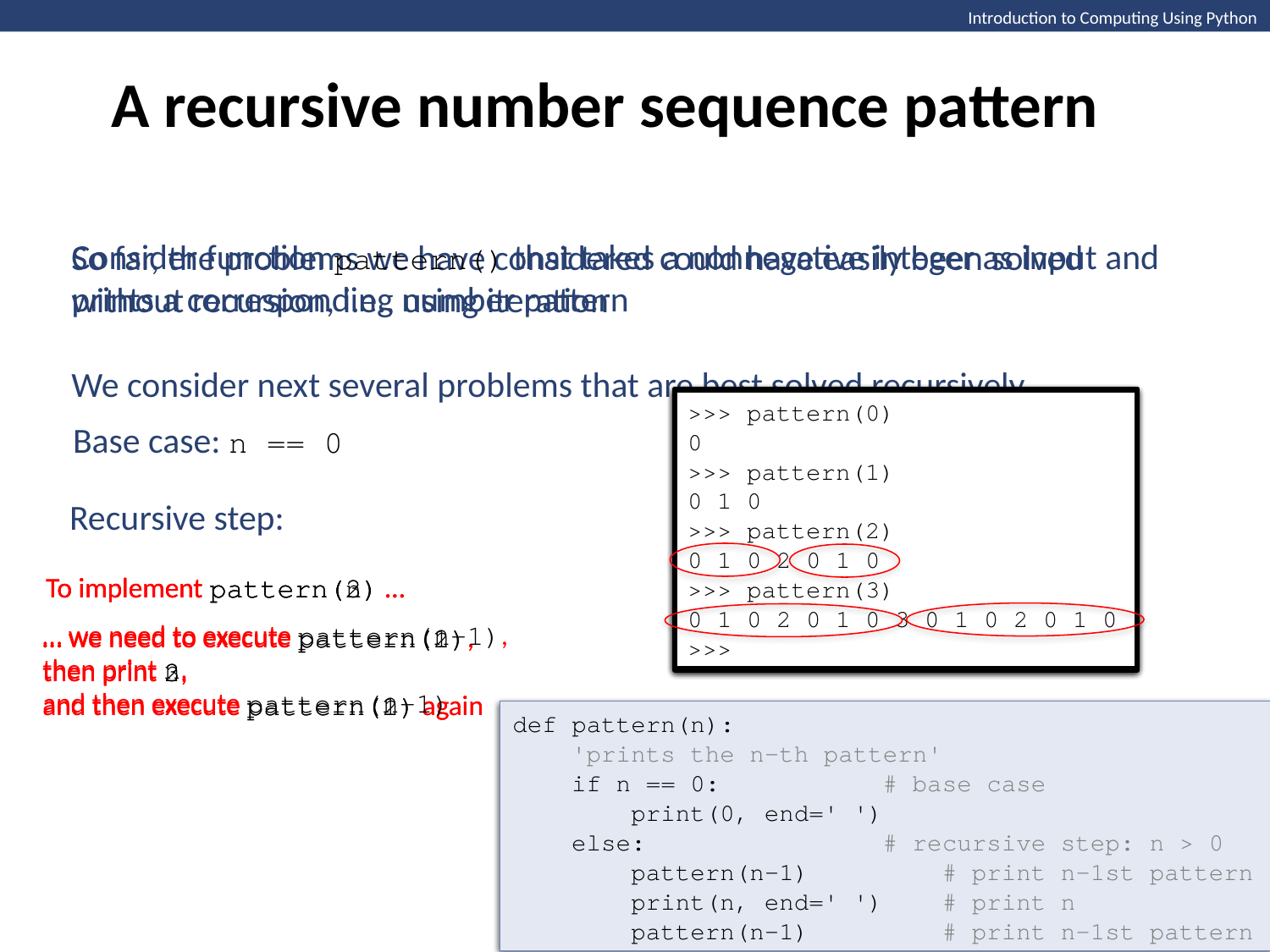

A recursive number sequence pattern
Introduction to Computing Using Python
So far, the problems we have considered could have easily been solved without recursion, i.e., using iteration

We consider next several problems that are best solved recursively.
Consider function pattern() that takes a nonnegative integer as input and prints a corresponding number pattern

>>> pattern(0)
0
>>>

>>> pattern(0)
0
>>> pattern(1)
0 1 0
>>> pattern(2)
0 1 0 2 0 1 0
>>>

>>> pattern(0)
0
>>> pattern(1)
0 1 0
>>> pattern(2)
0 1 0 2 0 1 0
>>> pattern(3)
0 1 0 2 0 1 0 3 0 1 0 2 0 1 0
>>>
>>> pattern(0)
0
>>> pattern(1)
0 1 0
>>>

Base case: n == 0
Recursive step:

To implement pattern(2) …
To implement pattern(3) …
To implement pattern(n) …

… we need to execute pattern(1),
then print 2,
and then execute pattern(1) again
… we need to execute pattern(2),
then print 3,
and then execute pattern(2) again
… we need to execute pattern(n-1),
then print n,
and then execute pattern(n-1)
def pattern(n):
    'prints the n-th pattern'
    if n == 0:           # base case
        print(0, end=' ')
    else:                # recursive step: n > 0

        # to do

def pattern(n):
    'prints the n-th pattern'
    if n == 0:           # base case
        print(0, end=' ')
    else:                # recursive step: n > 0
        pattern(n-1)         # print n-1st pattern
        print(n, end=' ')    # print n
        pattern(n-1)         # print n-1st pattern